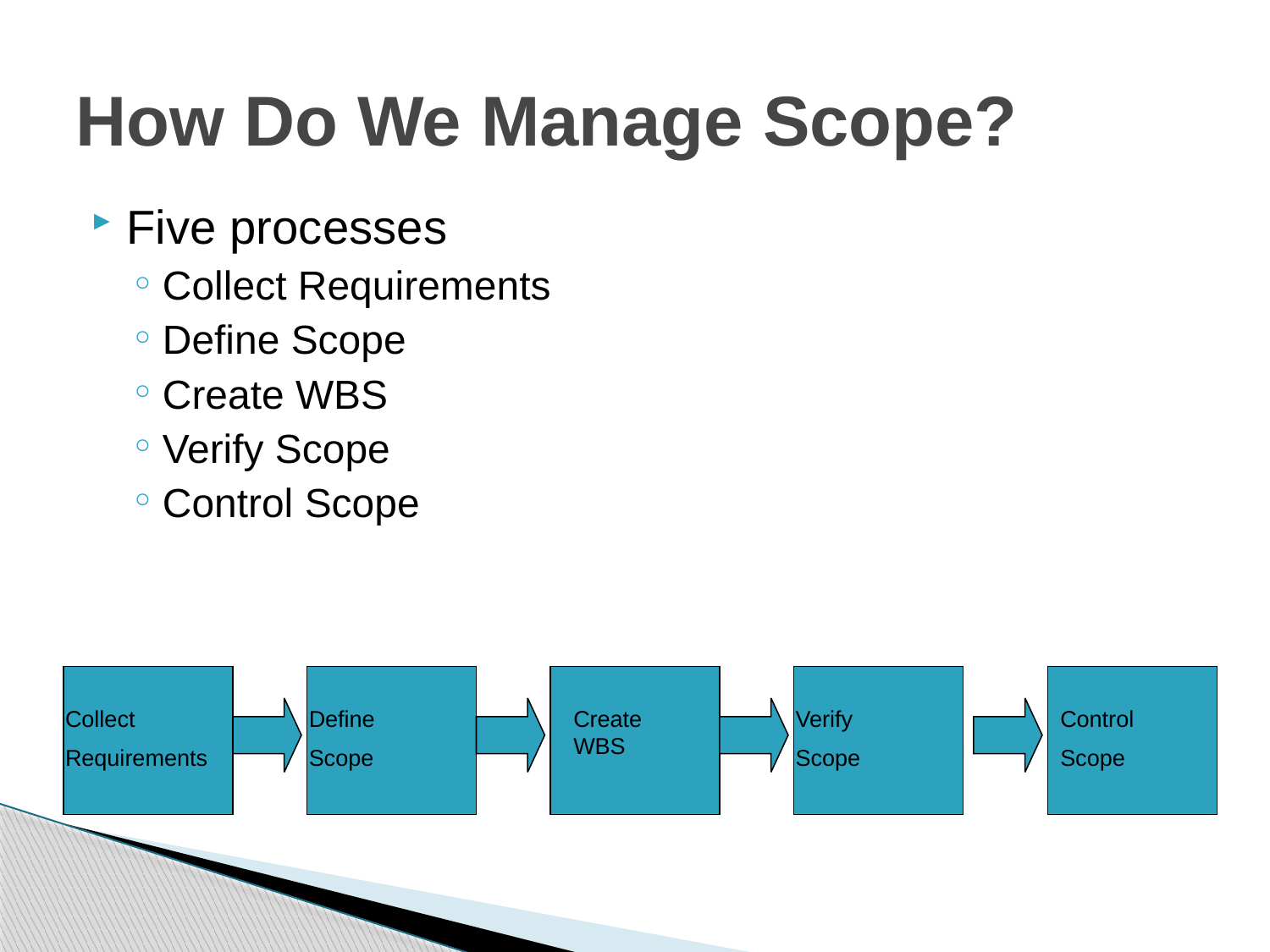

# How Do We Manage Scope?
Five processes
Collect Requirements
Define Scope
Create WBS
Verify Scope
Control Scope

Collect
Requirements

Define
Scope

Create WBS

Verify
Scope

Control
Scope